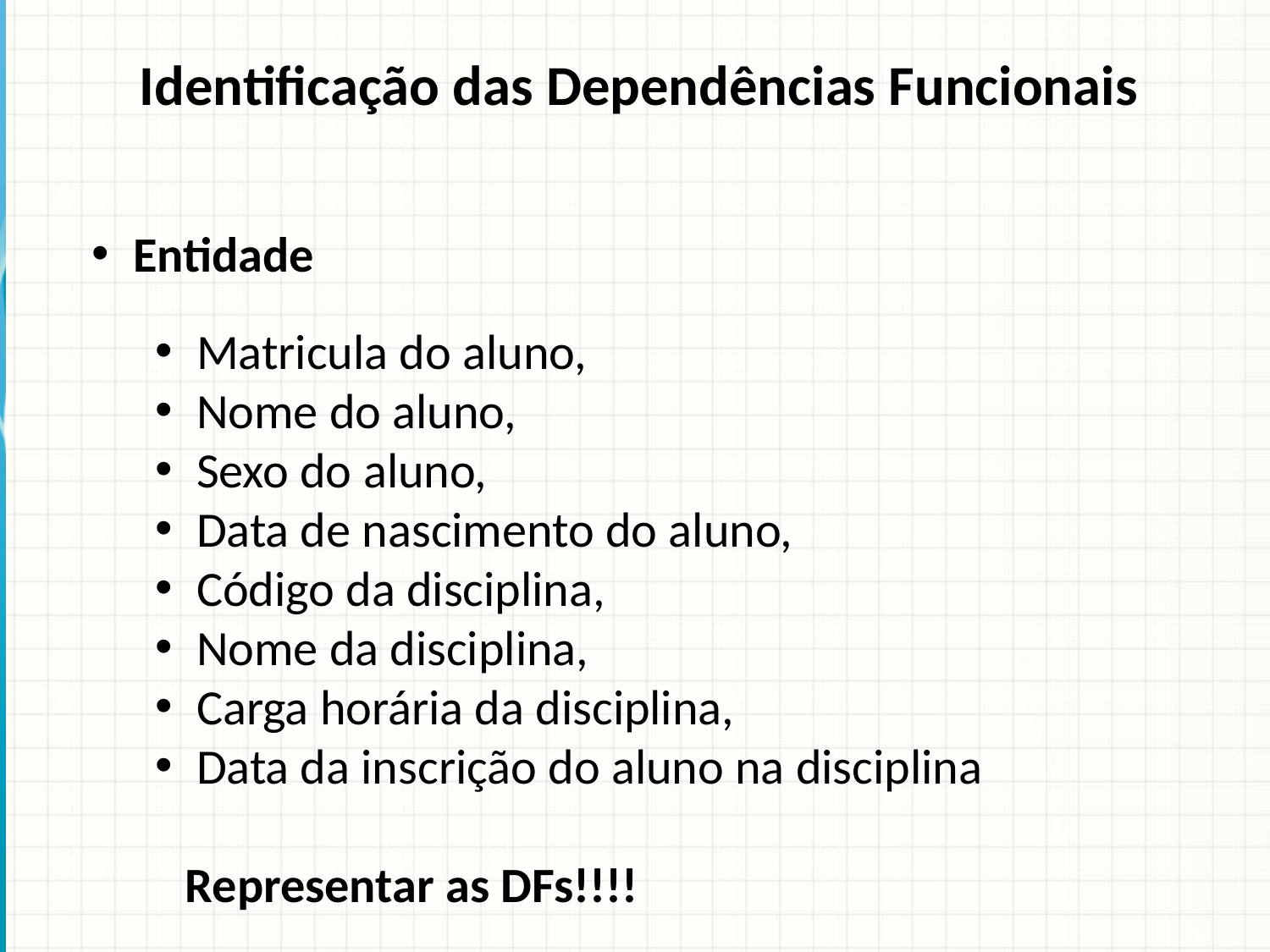

Identificação das Dependências Funcionais

 Entidade

 Matricula do aluno,
 Nome do aluno,
 Sexo do aluno,
 Data de nascimento do aluno,
 Código da disciplina,
 Nome da disciplina,
 Carga horária da disciplina,
 Data da inscrição do aluno na disciplina

Representar as DFs!!!!